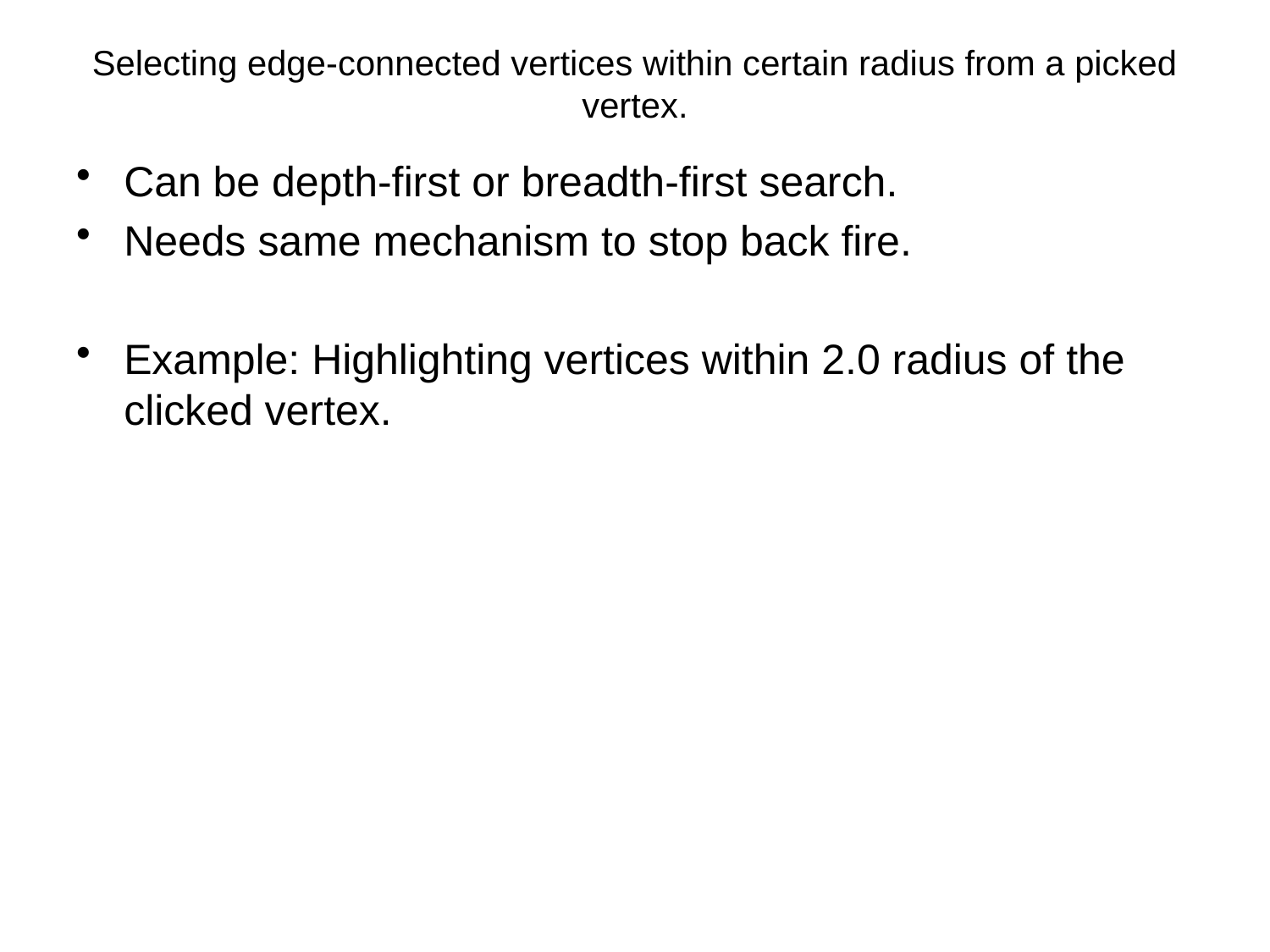

# Selecting edge-connected vertices within certain radius from a picked vertex.
Can be depth-first or breadth-first search.
Needs same mechanism to stop back fire.

Example: Highlighting vertices within 2.0 radius of the clicked vertex.